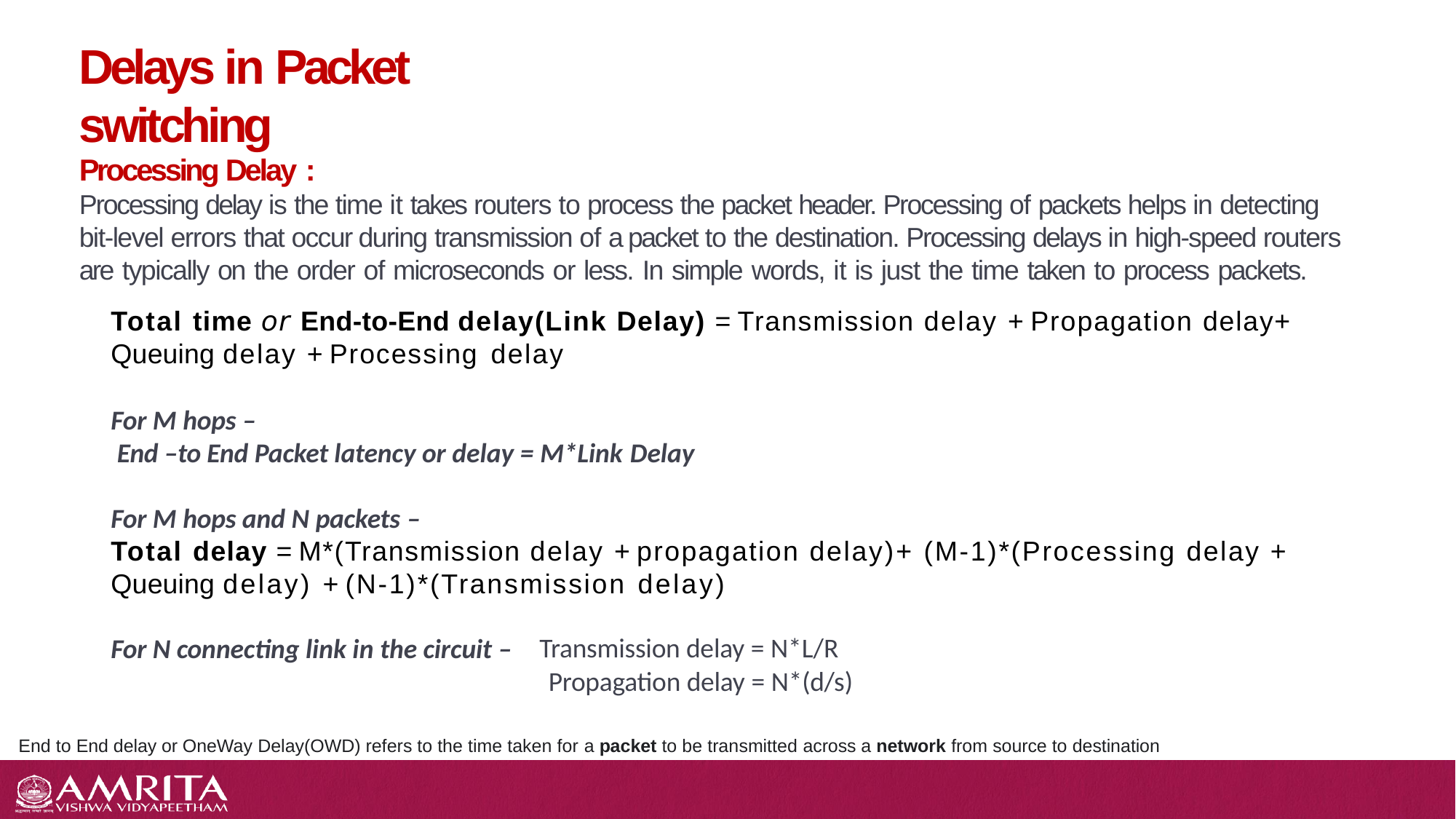

# Delays in Packet switching
Processing Delay :
Processing delay is the time it takes routers to process the packet header. Processing of packets helps in detecting  bit-level errors that occur during transmission of a packet to the destination. Processing delays in high-speed routers  are typically on the order of microseconds or less. In simple words, it is just the time taken to process packets.
Total time or End-to-End delay(Link Delay) = Transmission delay + Propagation delay+  Queuing delay + Processing delay

For M hops –
End –to End Packet latency or delay = M*Link Delay

For M hops and N packets –
Total delay = M*(Transmission delay + propagation delay)+ (M-1)*(Processing delay +  Queuing delay) + (N-1)*(Transmission delay)
For N connecting link in the circuit –
Transmission delay = N*L/R  Propagation delay = N*(d/s)
End to End delay or OneWay Delay(OWD) refers to the time taken for a packet to be transmitted across a network from source to destination